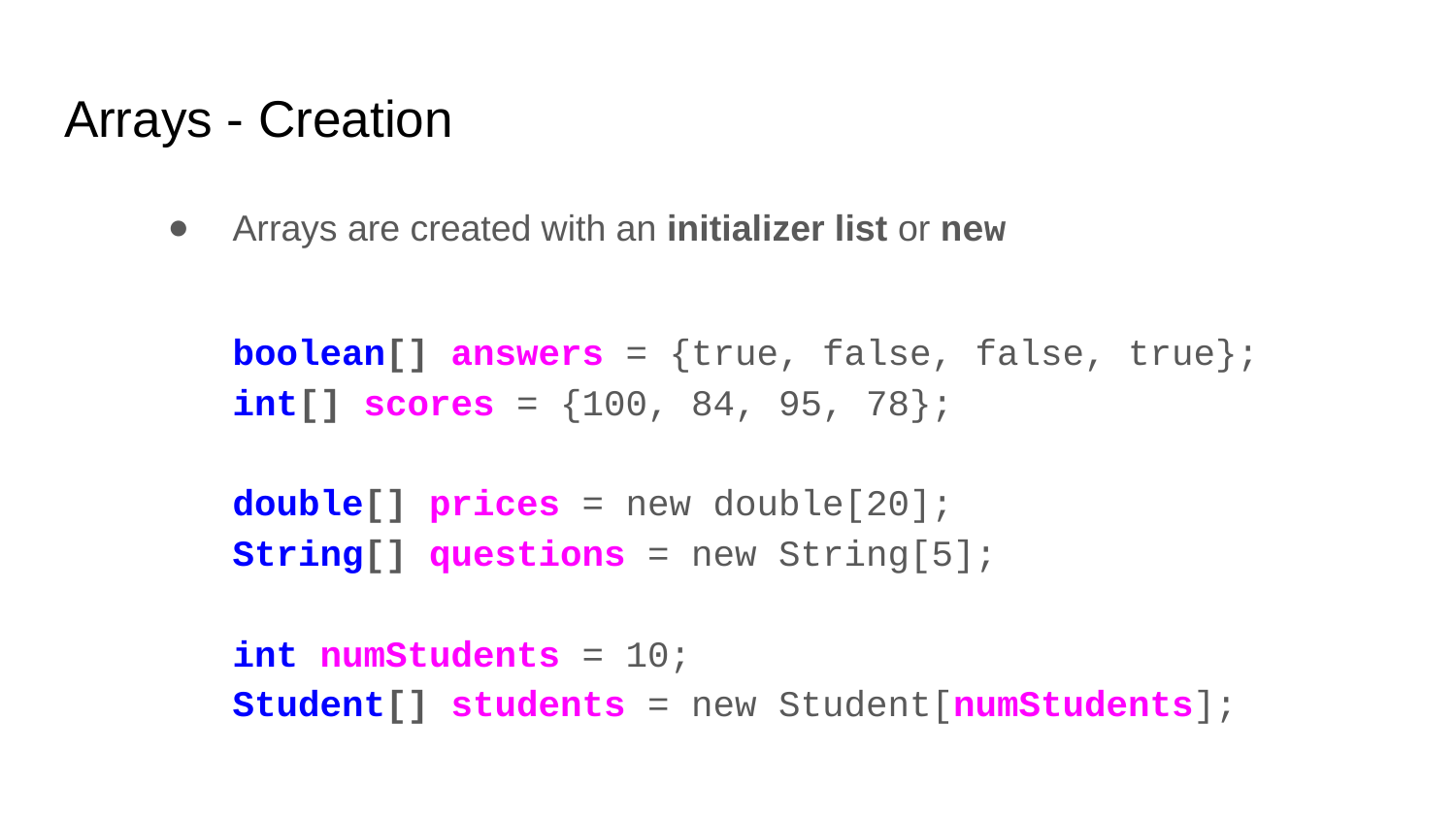

# Arrays - Creation
Arrays are created with an initializer list or new
boolean[] answers = {true, false, false, true};
int[] scores = {100, 84, 95, 78};
double[] prices = new double[20];
String[] questions = new String[5];
int numStudents = 10;
Student[] students = new Student[numStudents];